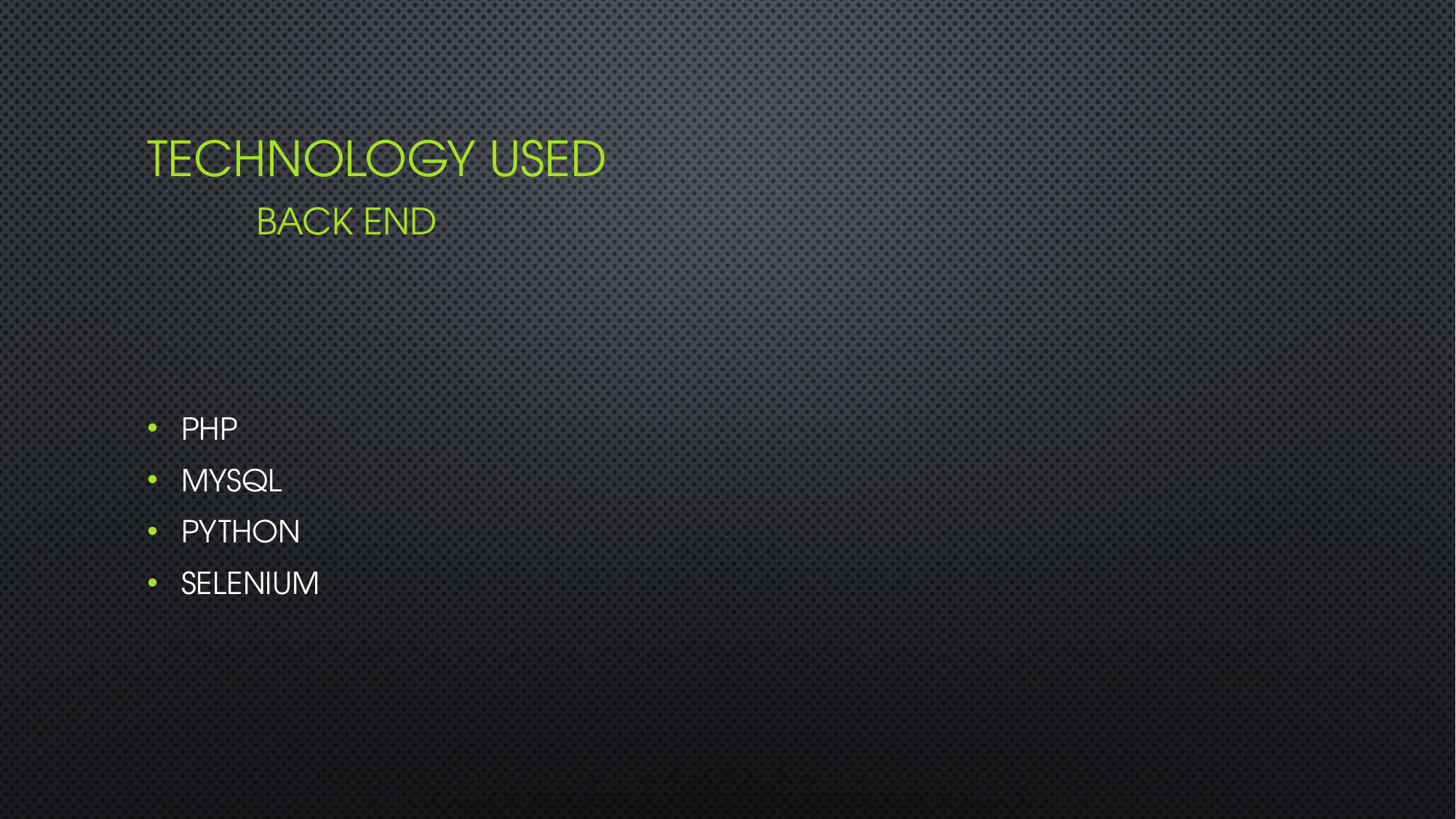

# Technology Used Back End
PHP
MySQL
Python
Selenium